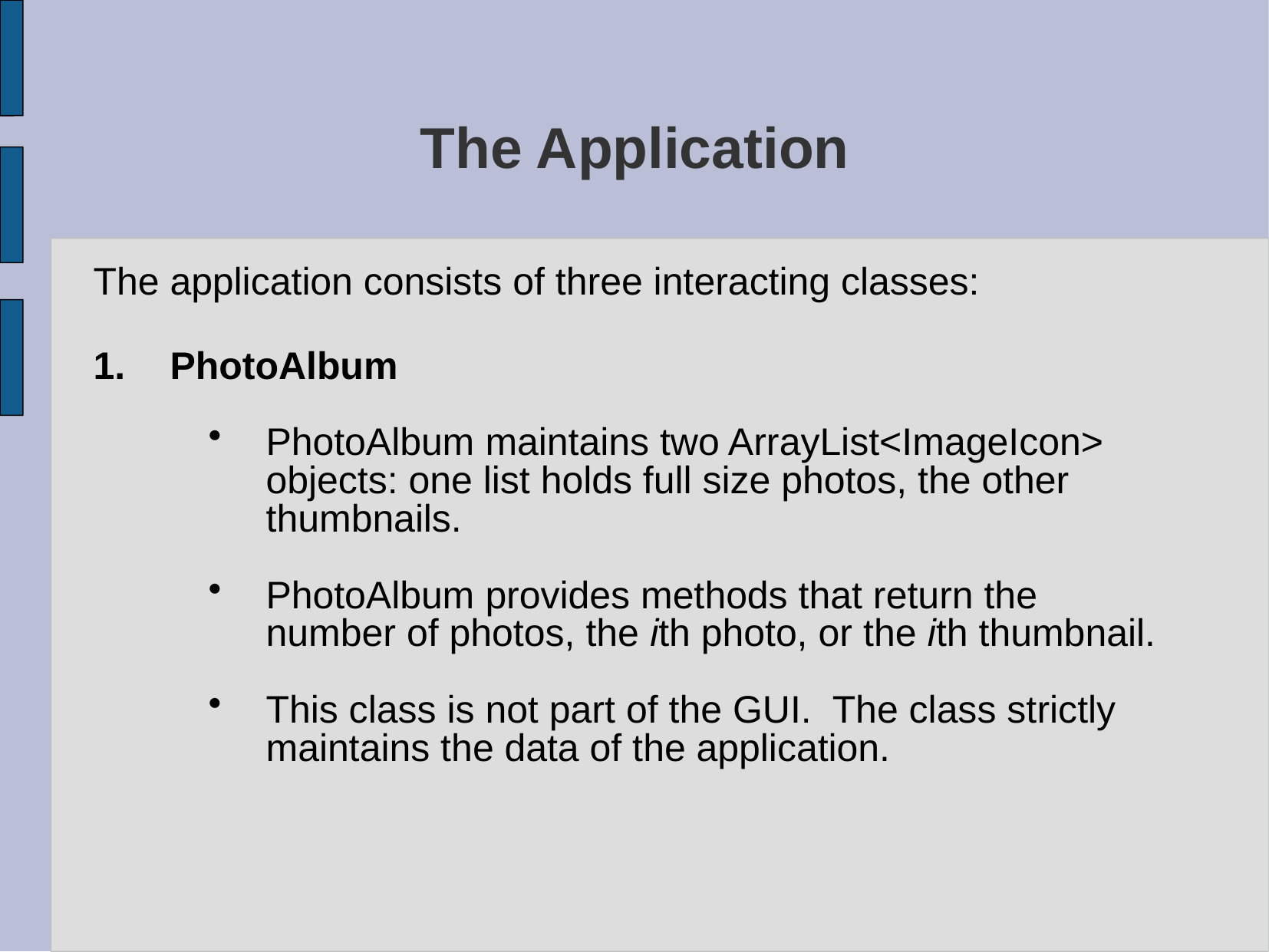

# The Application
The application consists of three interacting classes:
PhotoAlbum
PhotoAlbum maintains two ArrayList<ImageIcon> objects: one list holds full size photos, the other thumbnails.
PhotoAlbum provides methods that return the number of photos, the ith photo, or the ith thumbnail.
This class is not part of the GUI.  The class strictly maintains the data of the application.